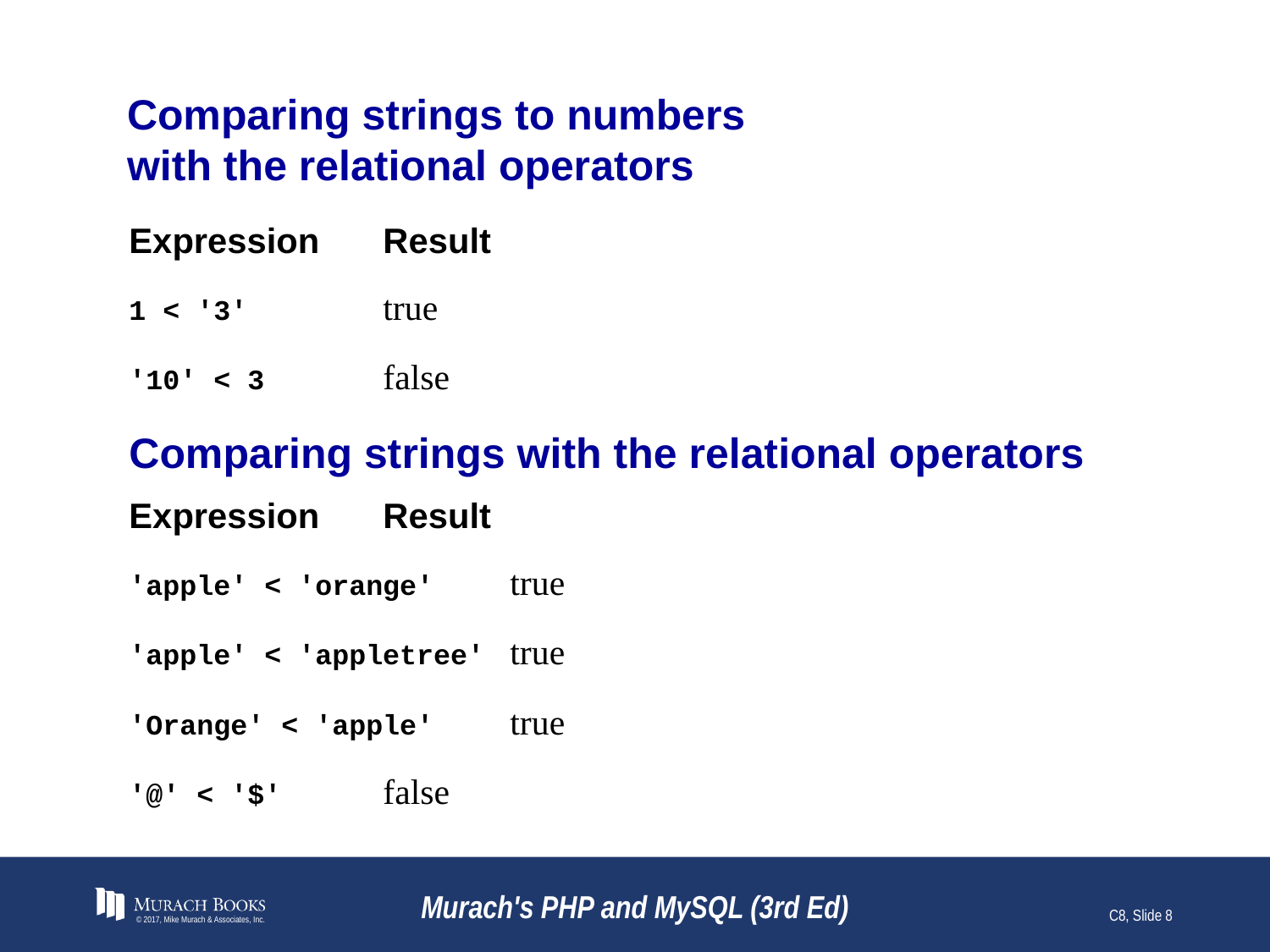

# Comparing strings to numbers with the relational operators
Expression	Result
1 < '3'	true
'10' < 3	false
Comparing strings with the relational operators
Expression	Result
'apple' < 'orange'	true
'apple' < 'appletree'	true
'Orange' < 'apple'	true
'@' < '$'	false

© 2017, Mike Murach & Associates, Inc.
Murach's PHP and MySQL (3rd Ed)

C8, Slide 8